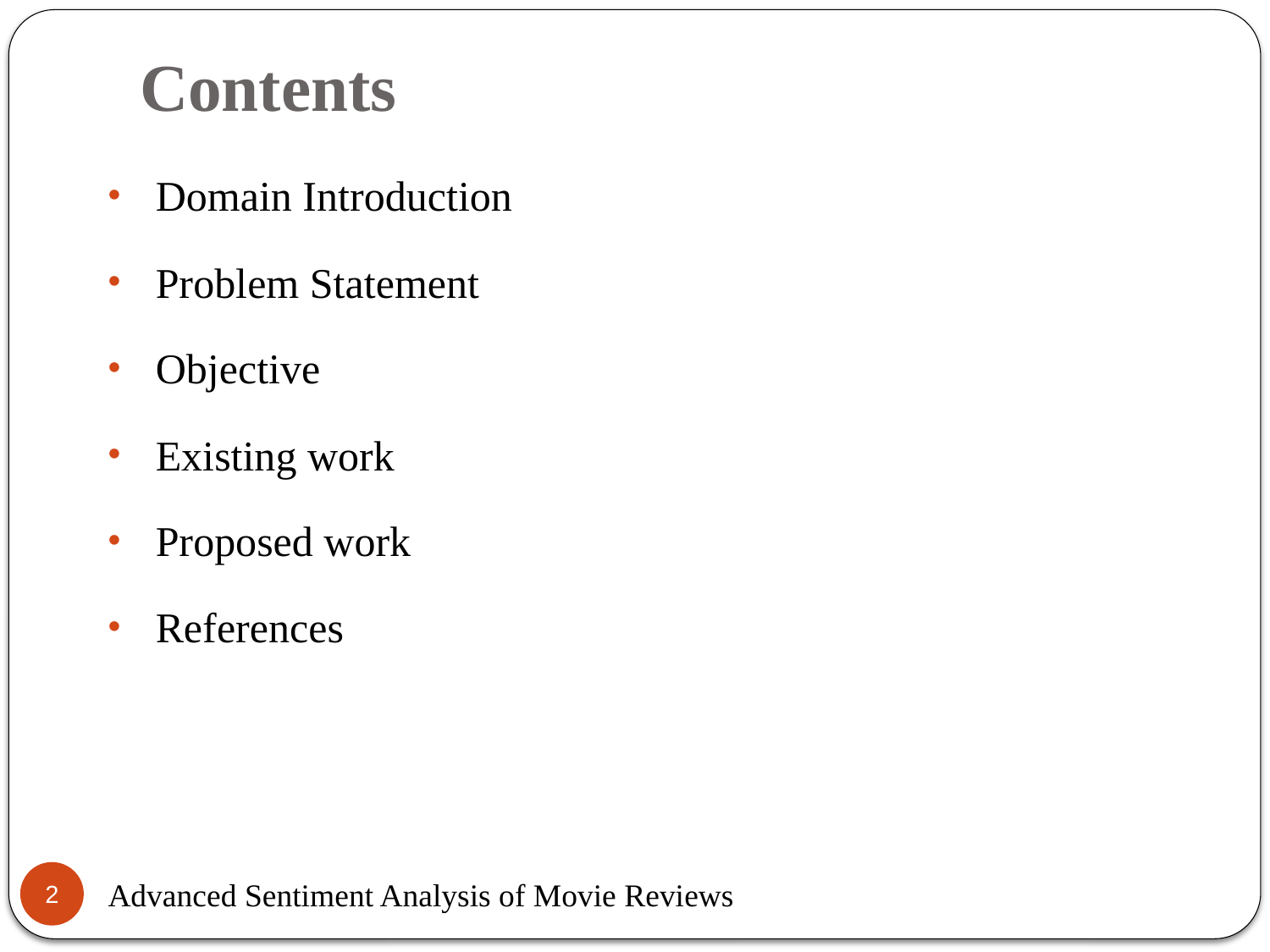

# Contents
Domain Introduction
Problem Statement
Objective
Existing work
Proposed work
References

2
Advanced Sentiment Analysis of Movie Reviews